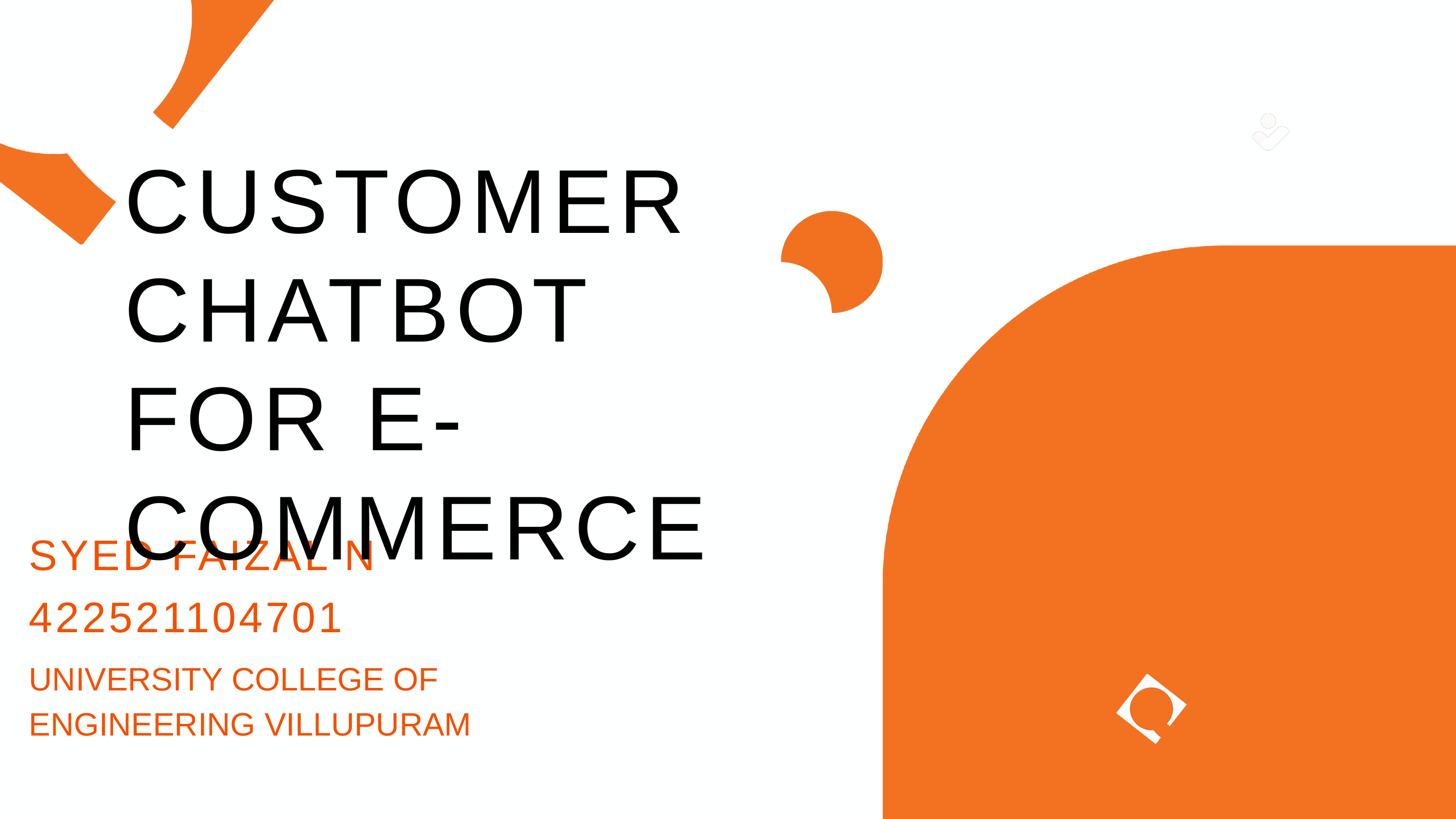

CUSTOMER CHATBOT FOR E-COMMERCE

SYED FAIZAL N

422521104701
UNIVERSITY COLLEGE OF ENGINEERING VILLUPURAM